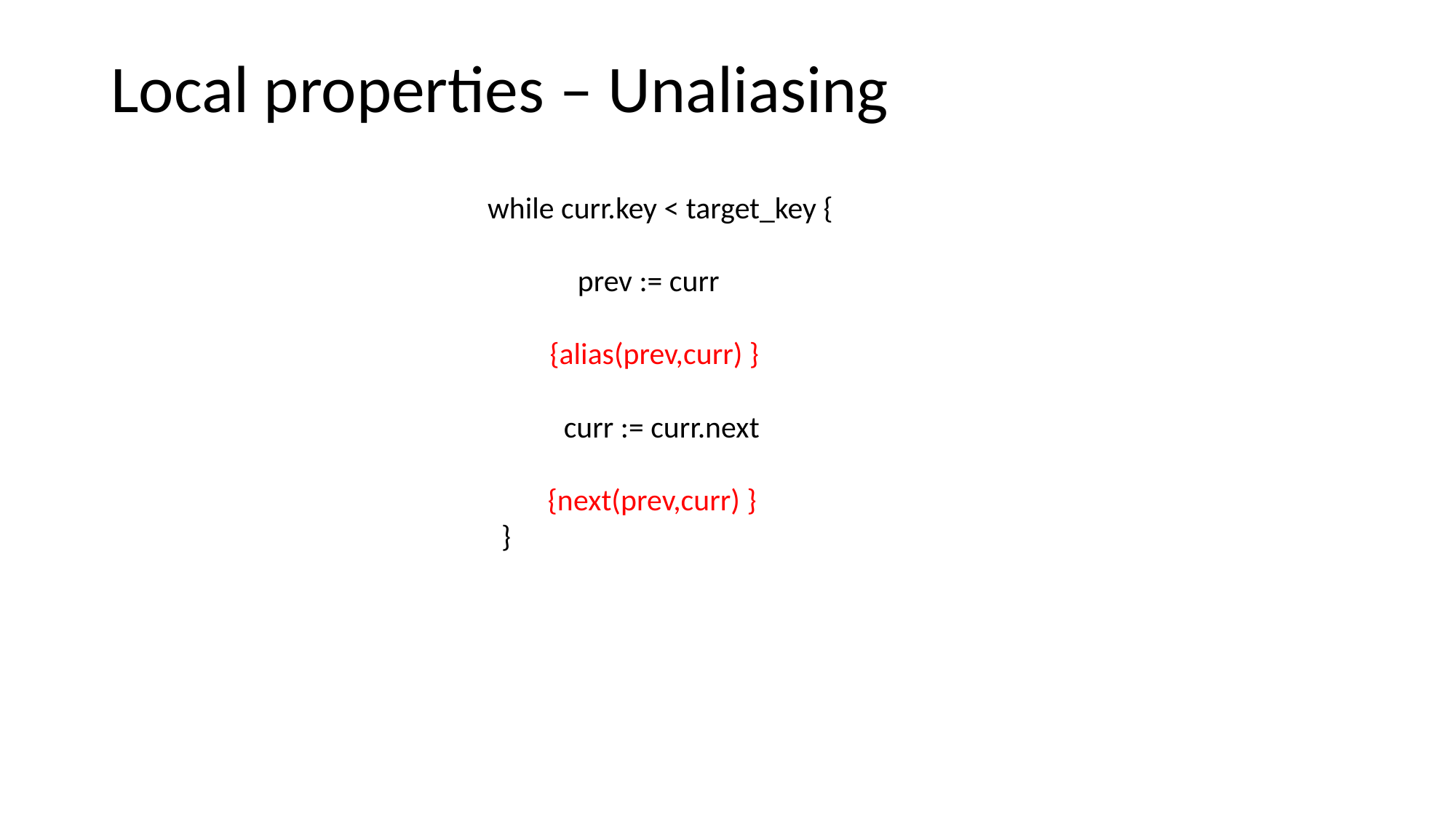

# Local properties – Unaliasing

    while curr.key < target_key {

                 prev := curr

             {alias(prev,curr) }

               curr := curr.next

 {next(prev,curr) }
      }